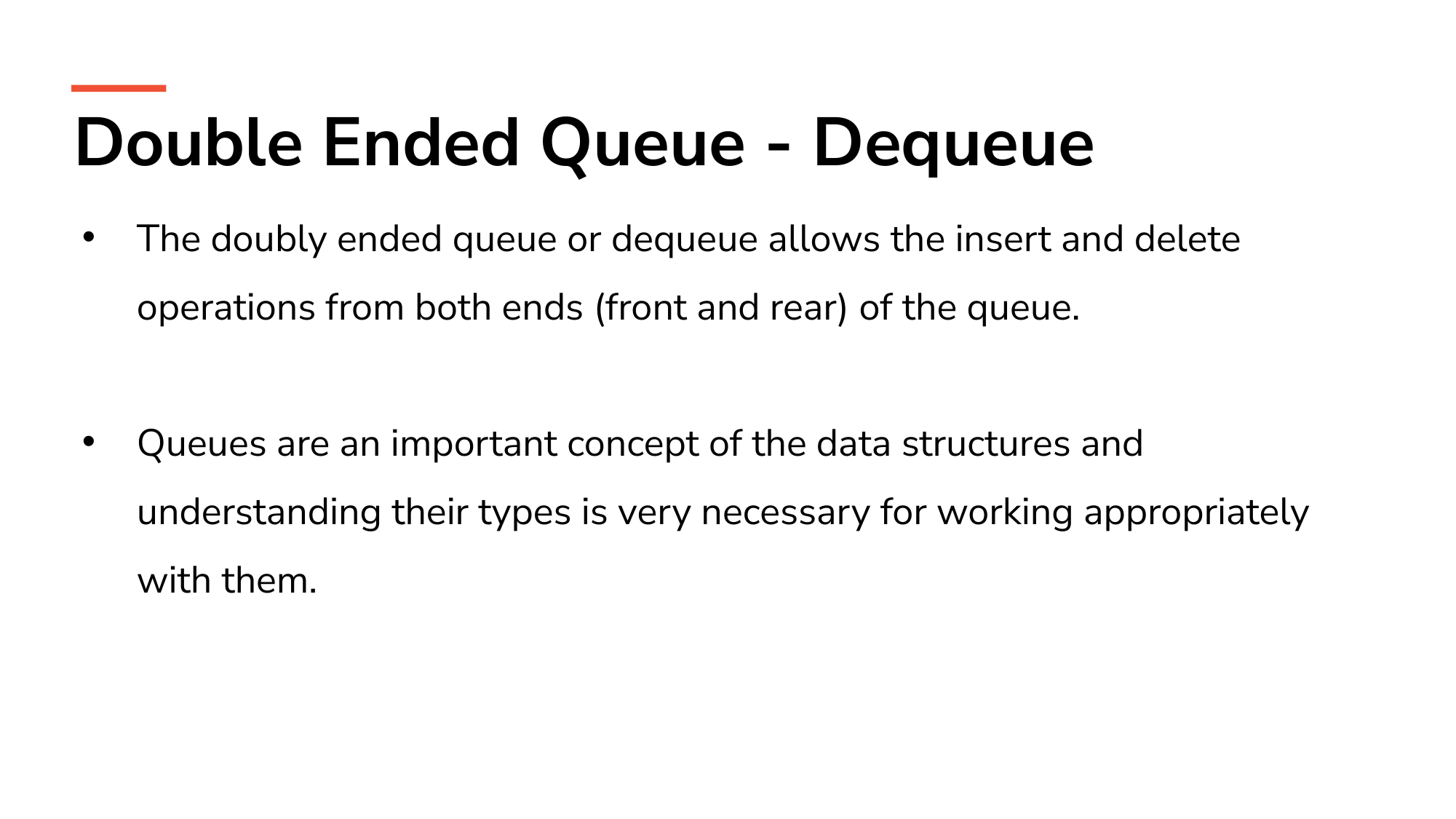

Double Ended Queue - Dequeue
The doubly ended queue or dequeue allows the insert and delete operations from both ends (front and rear) of the queue.

Queues are an important concept of the data structures and understanding their types is very necessary for working appropriately with them.